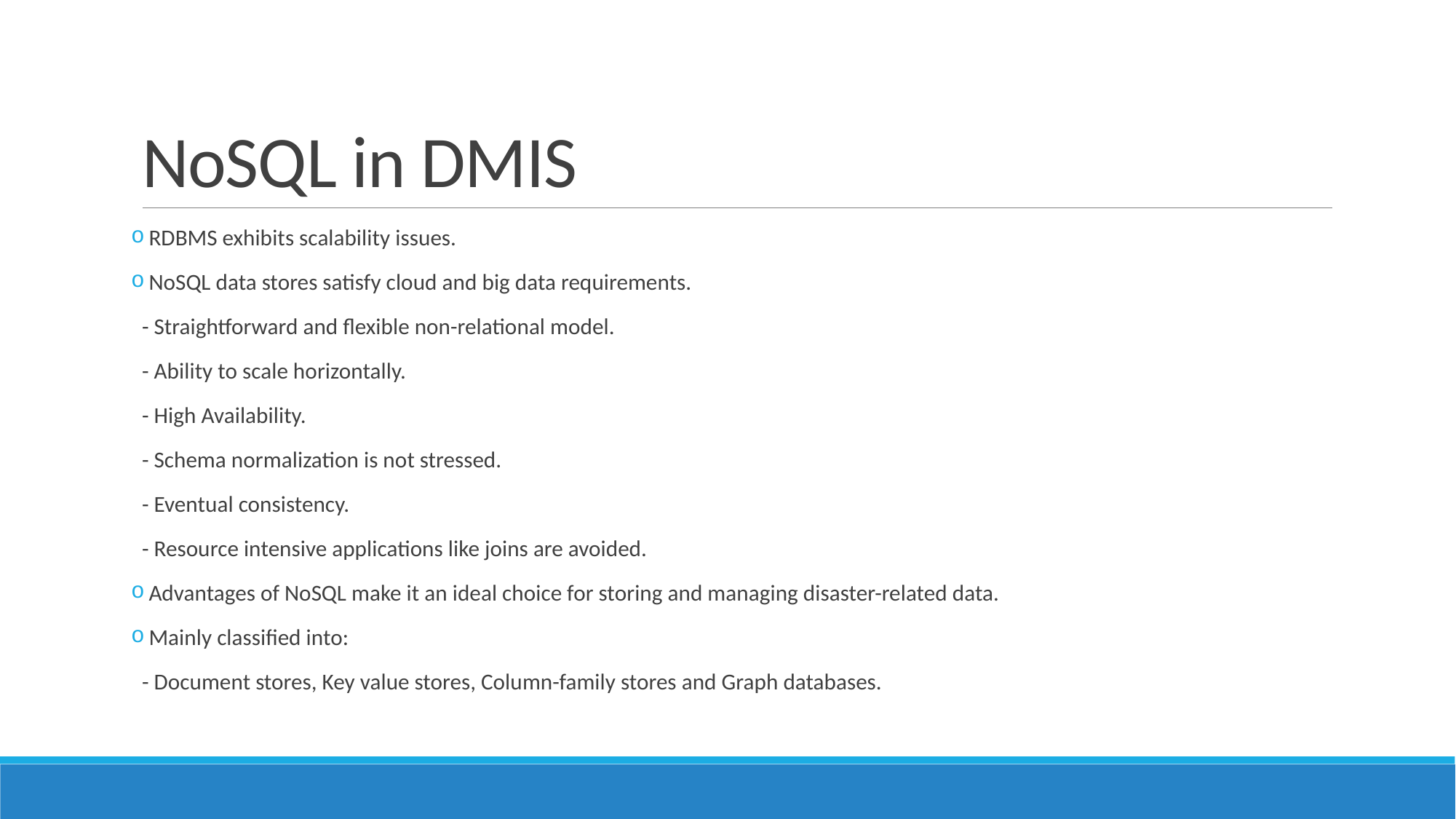

# NoSQL in DMIS
 RDBMS exhibits scalability issues.
 NoSQL data stores satisfy cloud and big data requirements.
- Straightforward and flexible non-relational model.
- Ability to scale horizontally.
- High Availability.
- Schema normalization is not stressed.
- Eventual consistency.
- Resource intensive applications like joins are avoided.
 Advantages of NoSQL make it an ideal choice for storing and managing disaster-related data.
 Mainly classified into:
- Document stores, Key value stores, Column-family stores and Graph databases.